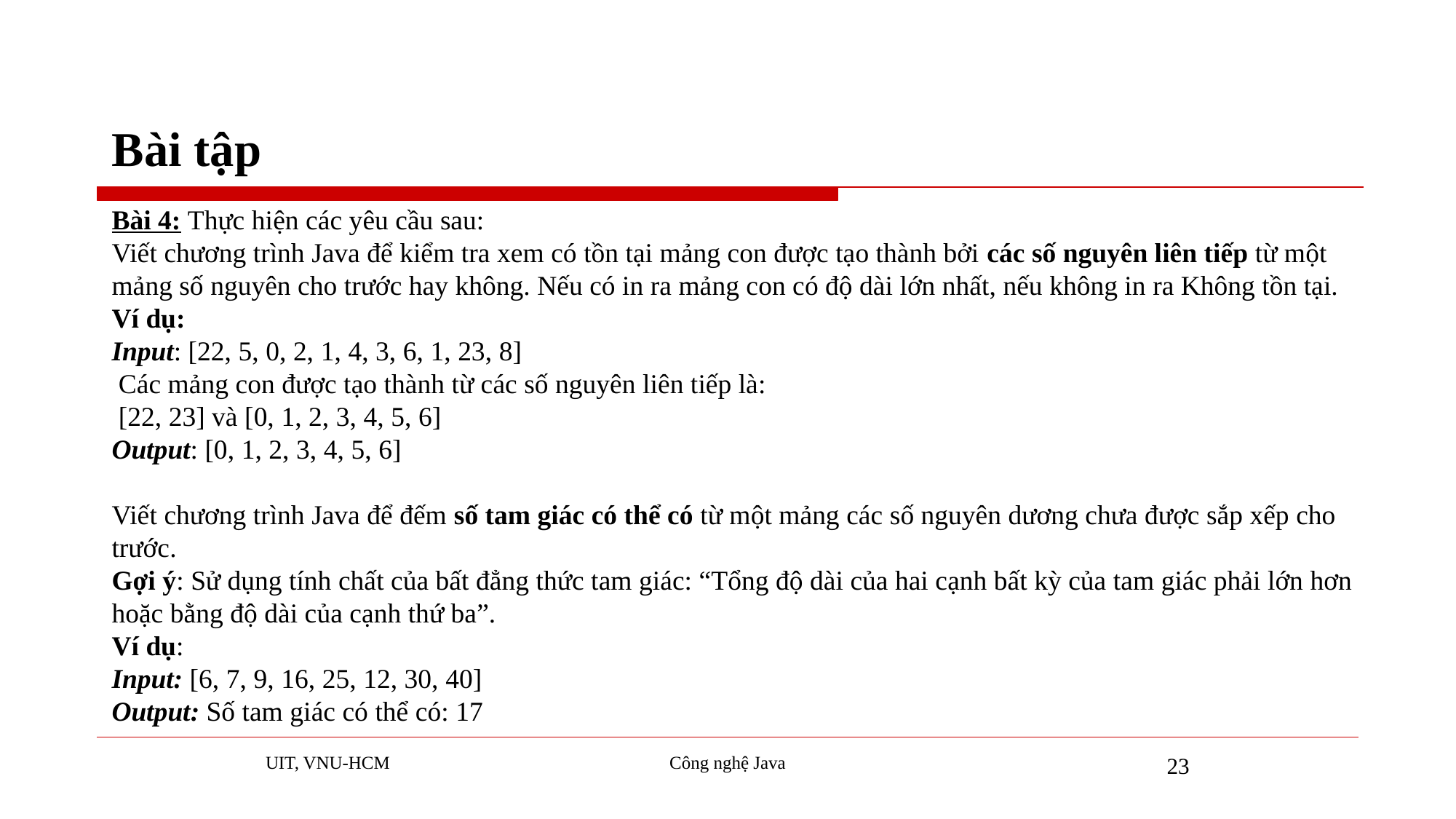

# Bài tập
Bài 4: Thực hiện các yêu cầu sau:
Viết chương trình Java để kiểm tra xem có tồn tại mảng con được tạo thành bởi các số nguyên liên tiếp từ một mảng số nguyên cho trước hay không. Nếu có in ra mảng con có độ dài lớn nhất, nếu không in ra Không tồn tại. Ví dụ:
Input: [22, 5, 0, 2, 1, 4, 3, 6, 1, 23, 8]
 Các mảng con được tạo thành từ các số nguyên liên tiếp là:
 [22, 23] và [0, 1, 2, 3, 4, 5, 6]
Output: [0, 1, 2, 3, 4, 5, 6]

Viết chương trình Java để đếm số tam giác có thể có từ một mảng các số nguyên dương chưa được sắp xếp cho trước.
Gợi ý: Sử dụng tính chất của bất đẳng thức tam giác: “Tổng độ dài của hai cạnh bất kỳ của tam giác phải lớn hơn hoặc bằng độ dài của cạnh thứ ba”.
Ví dụ:
Input: [6, 7, 9, 16, 25, 12, 30, 40]
Output: Số tam giác có thể có: 17
UIT, VNU-HCM
Công nghệ Java
23